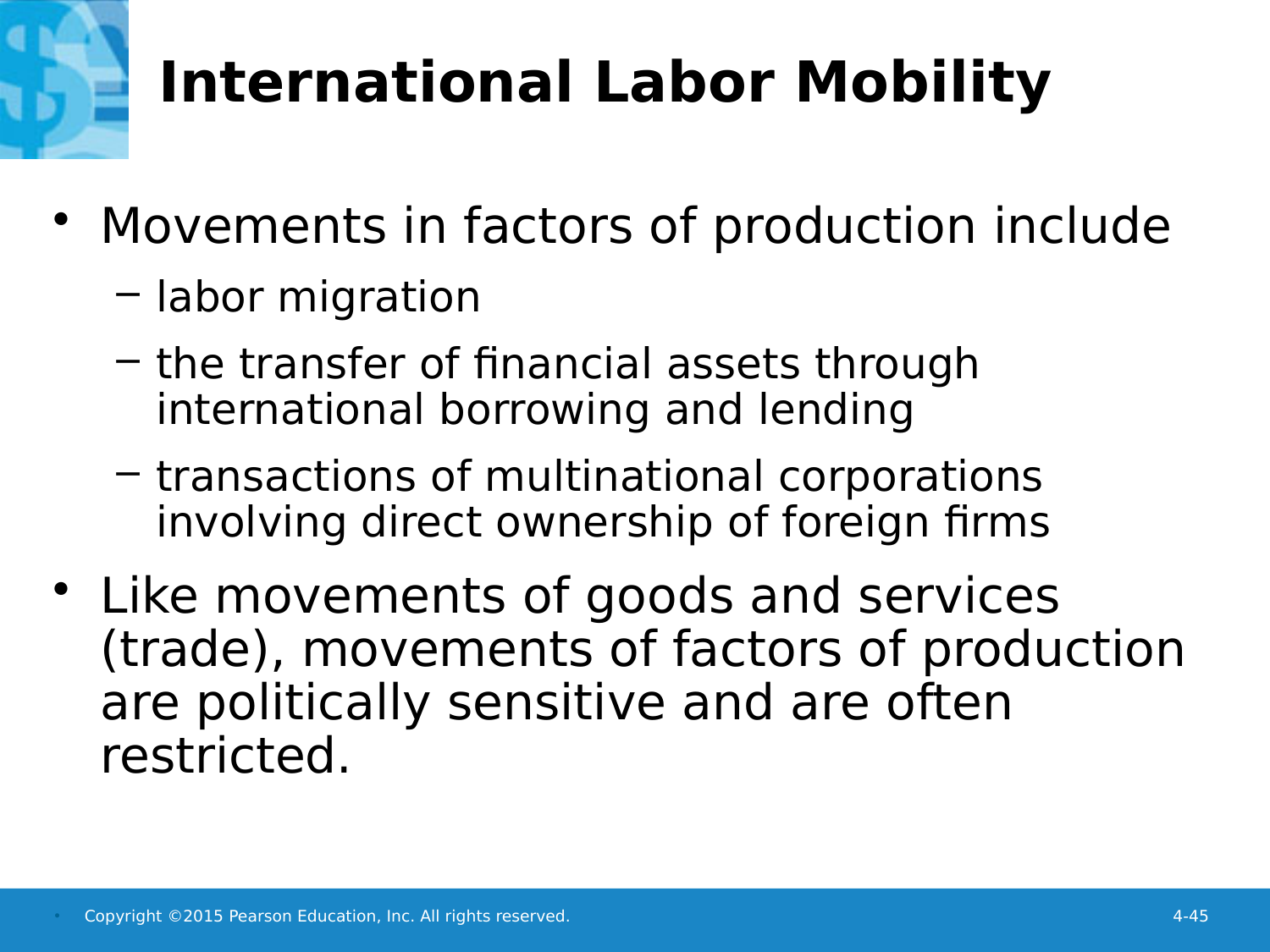

# International Labor Mobility
Movements in factors of production include
labor migration
the transfer of financial assets through international borrowing and lending
transactions of multinational corporations involving direct ownership of foreign firms
Like movements of goods and services (trade), movements of factors of production are politically sensitive and are often restricted.